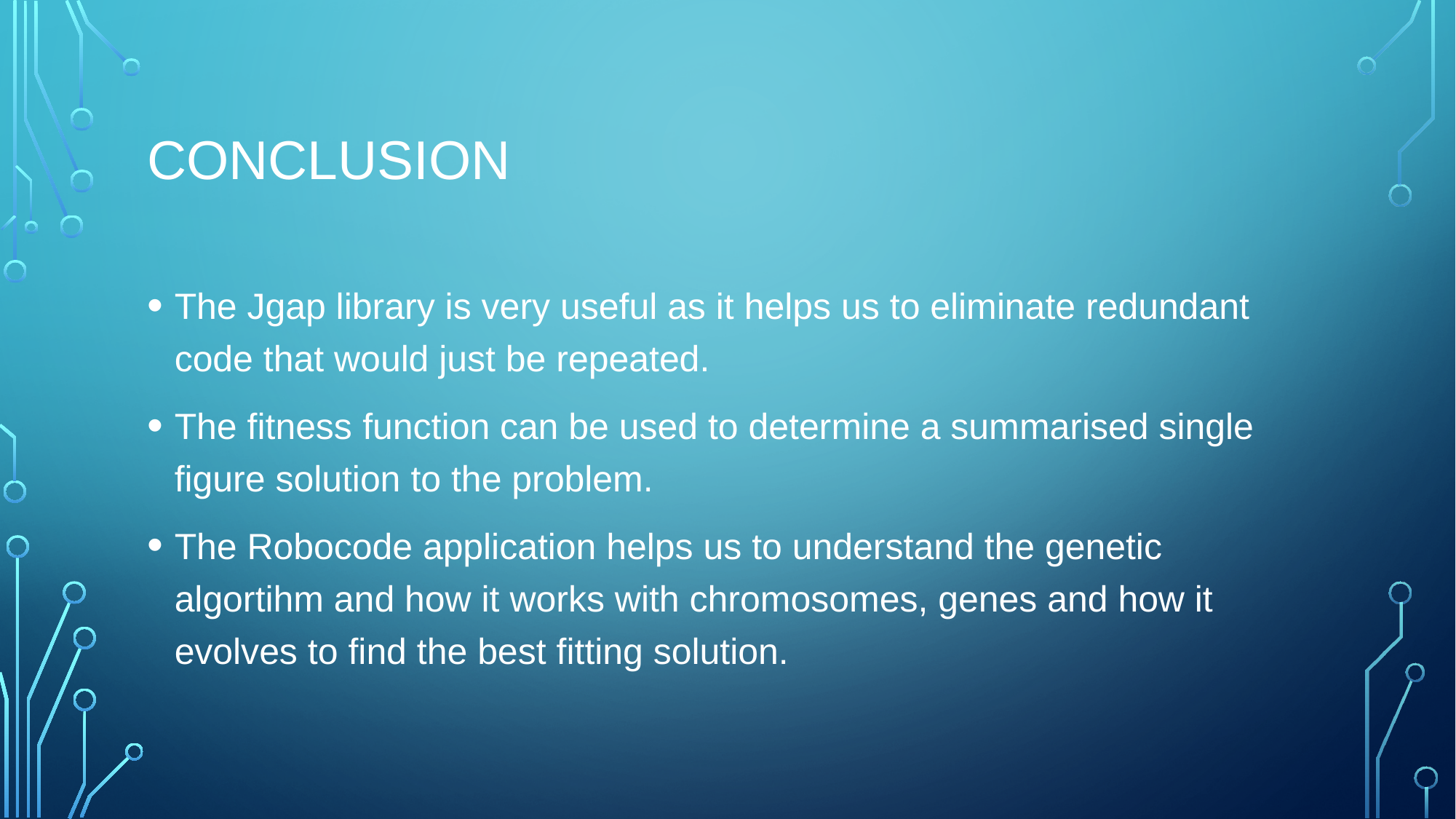

# Conclusion
The Jgap library is very useful as it helps us to eliminate redundant code that would just be repeated.
The fitness function can be used to determine a summarised single figure solution to the problem.
The Robocode application helps us to understand the genetic algortihm and how it works with chromosomes, genes and how it evolves to find the best fitting solution.